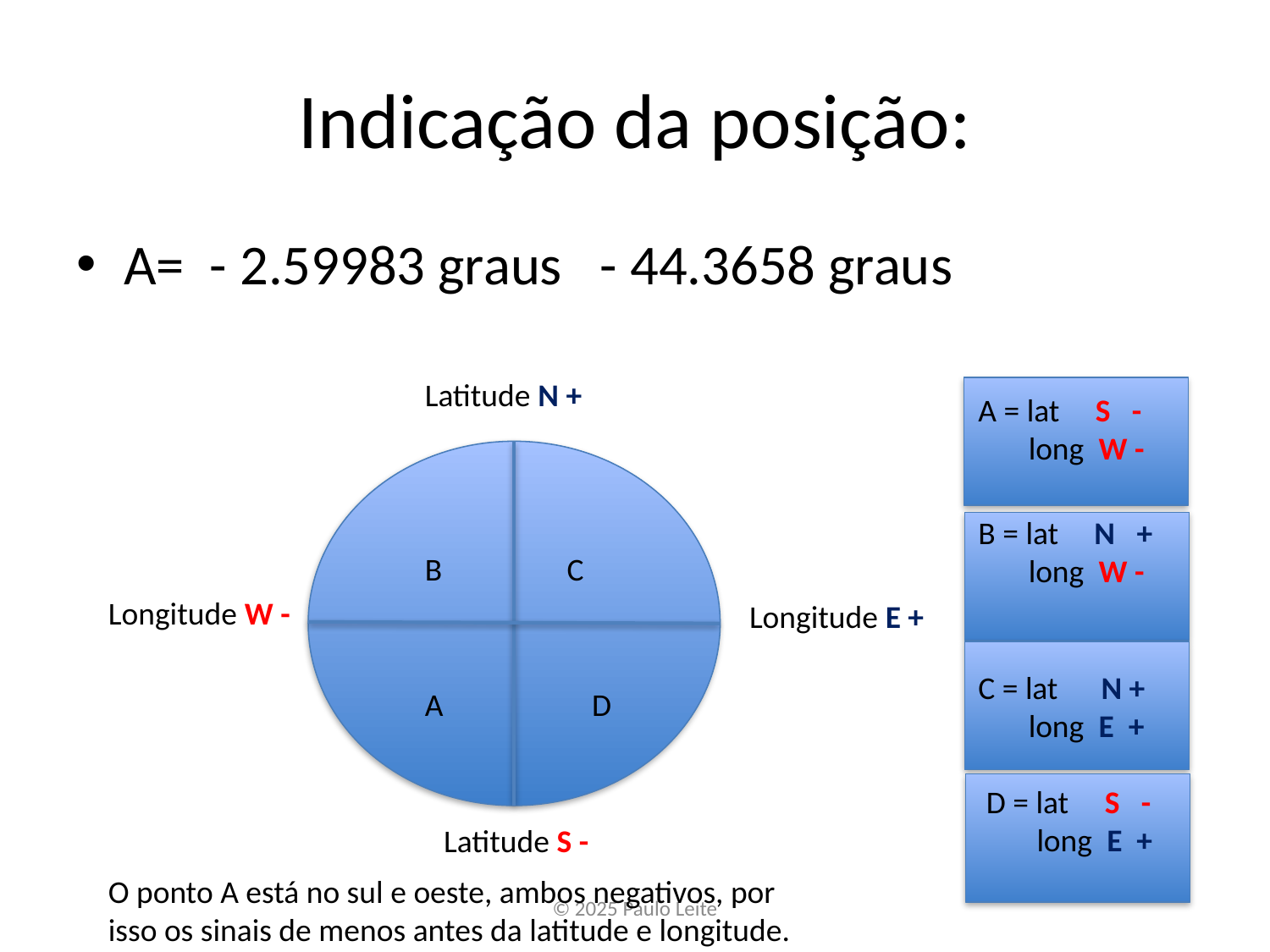

# Indicação da posição:
A=  - 2.59983 graus   - 44.3658 graus

Latitude N +

A = lat     S   -
       long  W -

B = lat     N   +
       long  W -

B
C
Longitude W -
Longitude E +

C = lat      N +
       long  E  +
A
D

D = lat     S   -
       long  E  +
Latitude S -
O ponto A está no sul e oeste, ambos negativos, por isso os sinais de menos antes da latitude e longitude.
© 2025 Paulo Leite